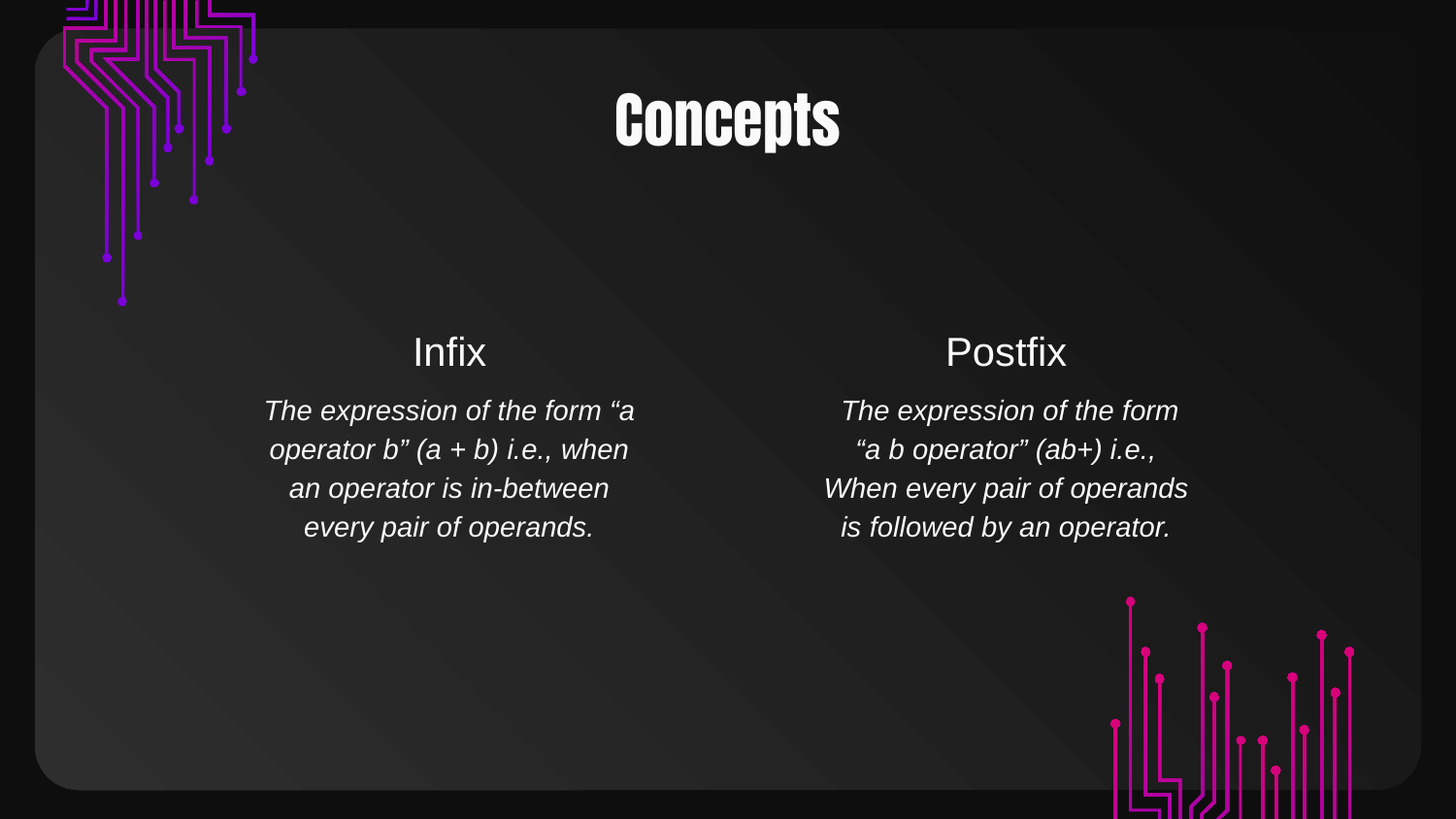

# Concepts
Infix
Postfix
The expression of the form “a operator b” (a + b) i.e., when an operator is in-between every pair of operands.
 The expression of the form “a b operator” (ab+) i.e., When every pair of operands is followed by an operator.